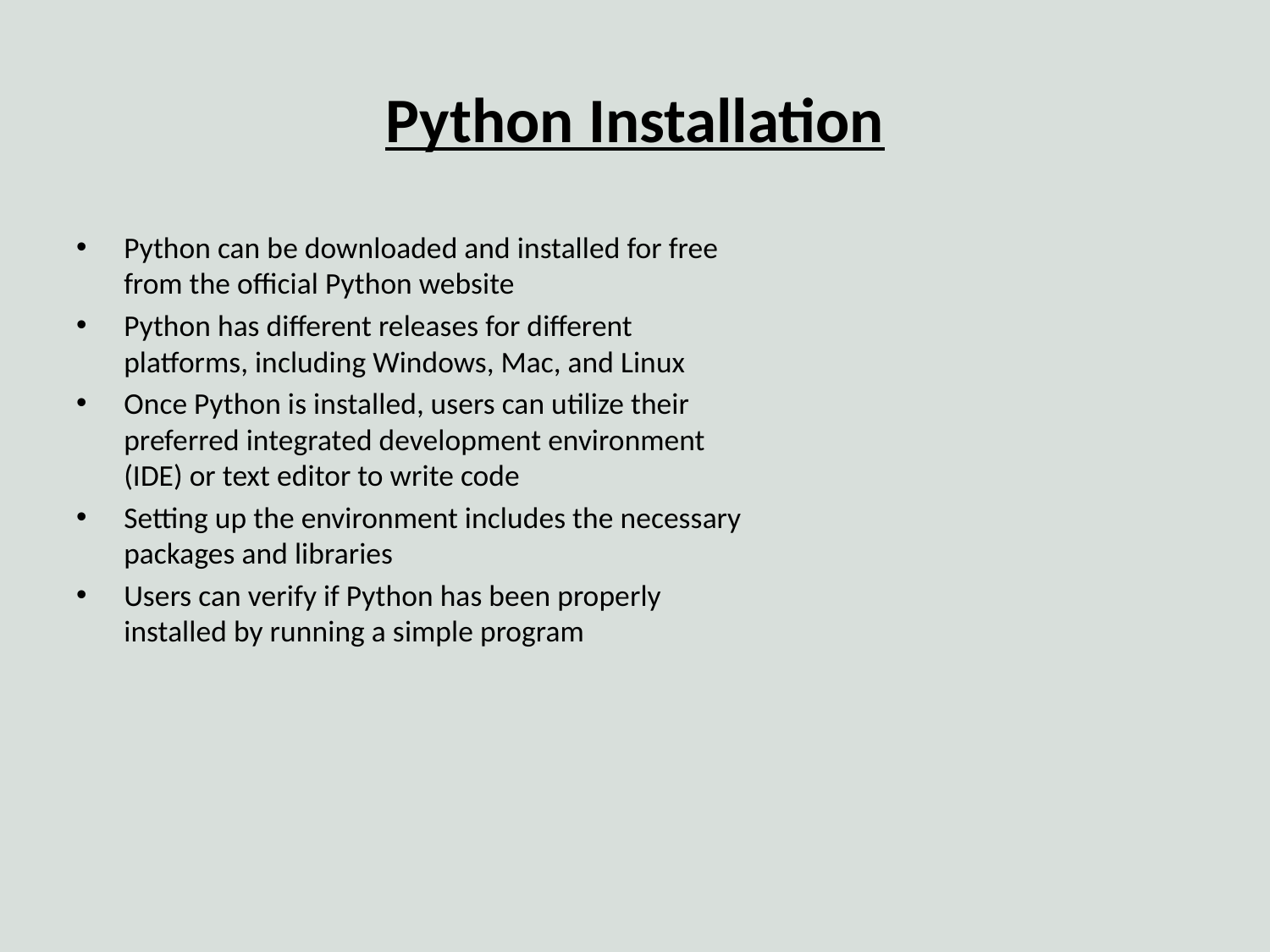

# Python Installation
Python can be downloaded and installed for free from the official Python website
Python has different releases for different platforms, including Windows, Mac, and Linux
Once Python is installed, users can utilize their preferred integrated development environment (IDE) or text editor to write code
Setting up the environment includes the necessary packages and libraries
Users can verify if Python has been properly installed by running a simple program